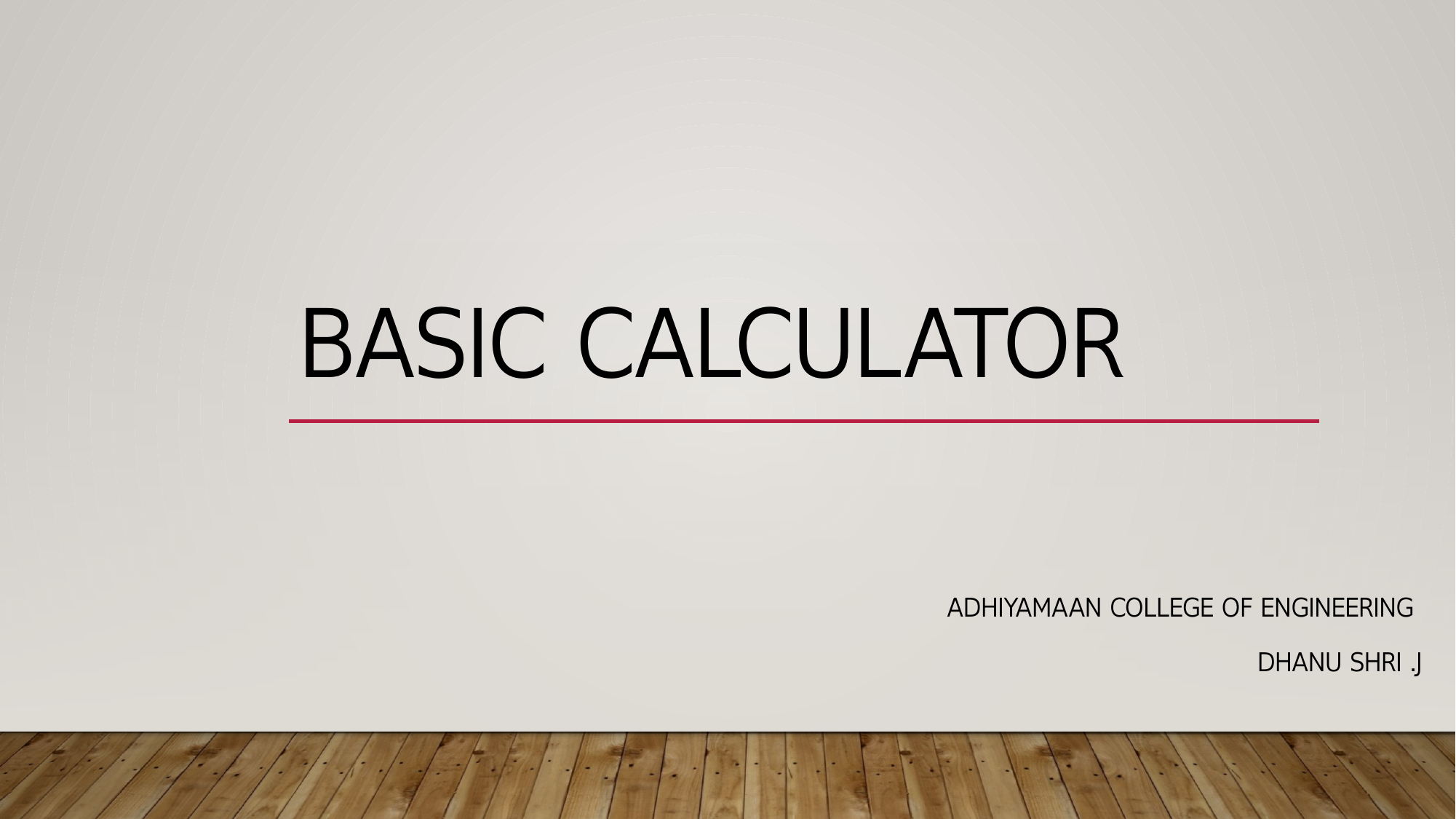

# Basic Calculator
Adhiyamaan college of engineering
DHANU SHRI .J